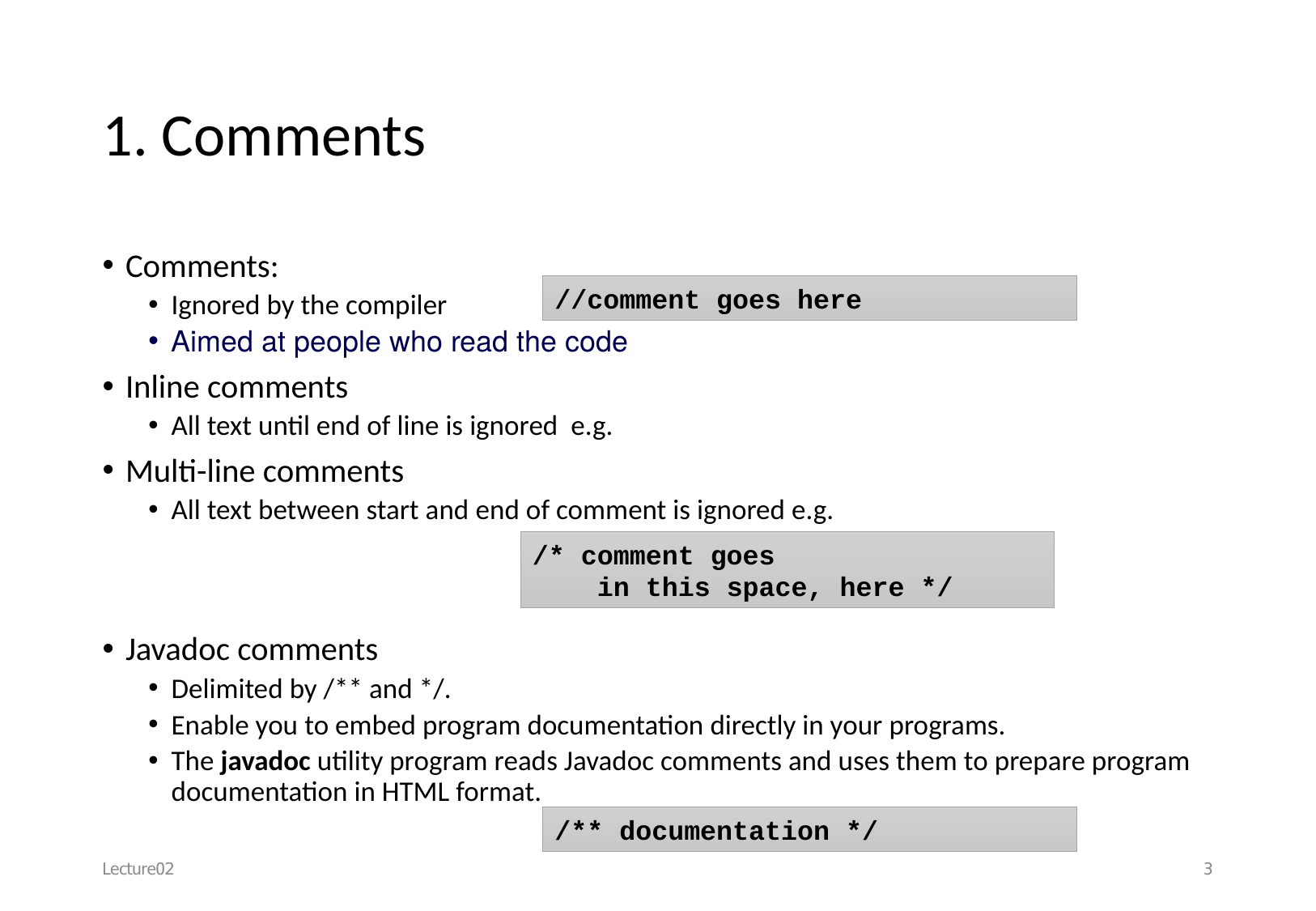

# 1. Comments
Comments:
Ignored by the compiler
Aimed at people who read the code
Inline comments
All text until end of line is ignored  e.g.
Multi-line comments
All text between start and end of comment is ignored e.g.

Javadoc comments
Delimited by /** and */.
Enable you to embed program documentation directly in your programs.
The javadoc utility program reads Javadoc comments and uses them to prepare program documentation in HTML format.

//comment goes here

/* comment goes
    in this space, here */
/** documentation */
Lecture02
3